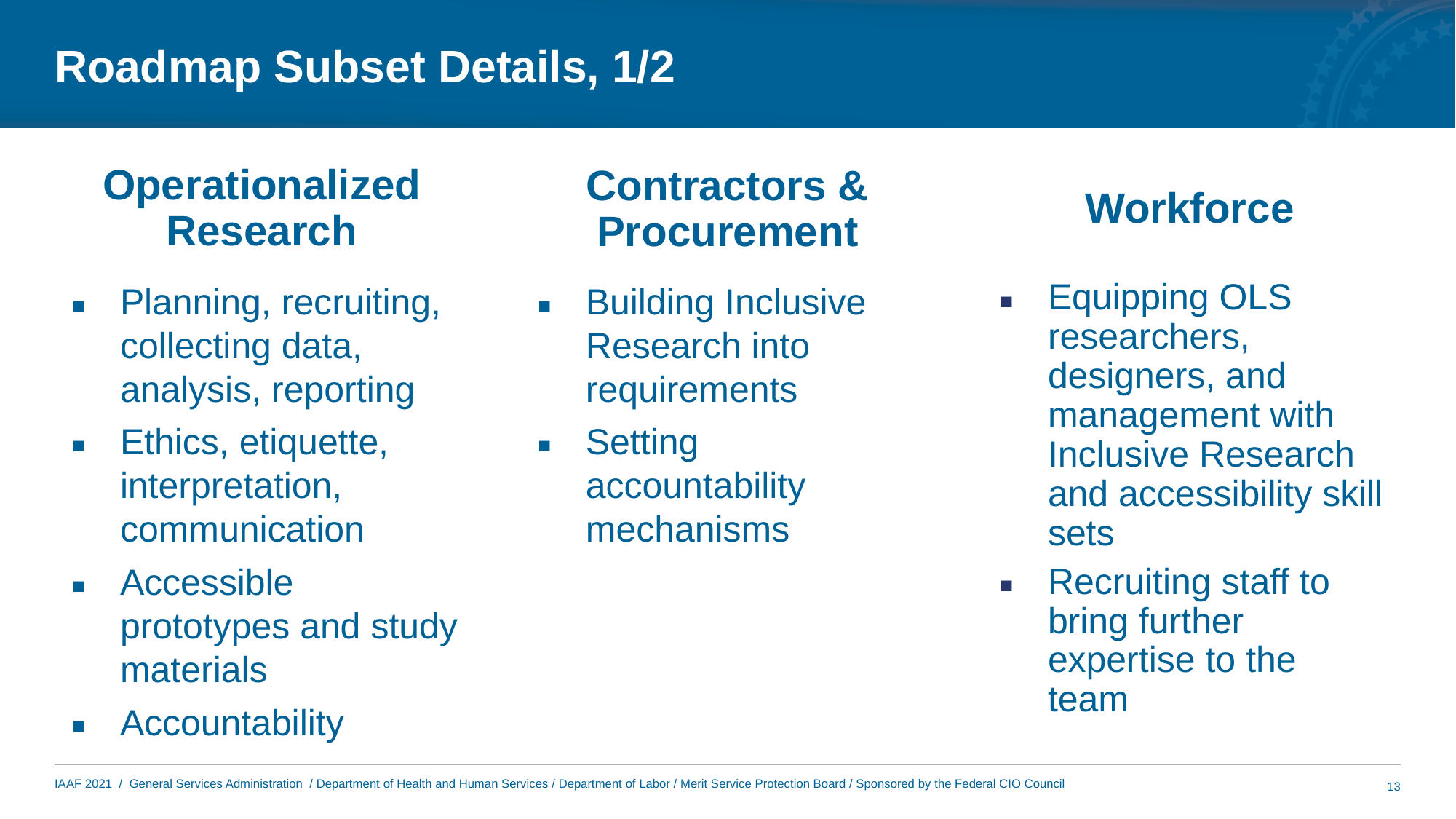

# Roadmap Subset Details, 1/2
Operationalized Research
Workforce
Contractors & Procurement
Planning, recruiting, collecting data, analysis, reporting
Ethics, etiquette, interpretation, communication
Accessible prototypes and study materials
Accountability
Building Inclusive Research into requirements
Setting accountability mechanisms
Equipping OLS researchers, designers, and management with Inclusive Research and accessibility skill sets
Recruiting staff to bring further expertise to the team
13